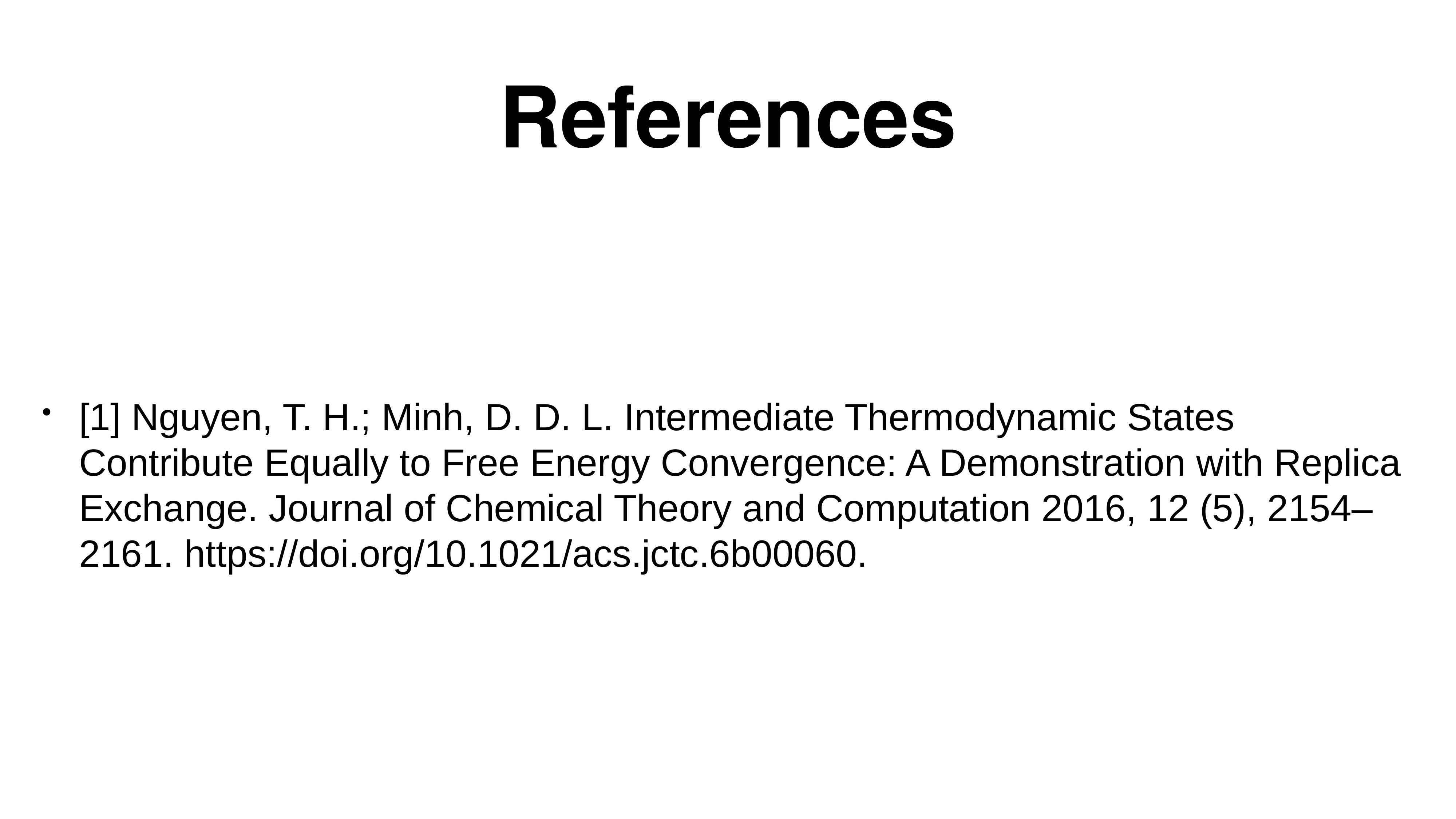

# References
[1] Nguyen, T. H.; Minh, D. D. L. Intermediate Thermodynamic States Contribute Equally to Free Energy Convergence: A Demonstration with Replica Exchange. Journal of Chemical Theory and Computation 2016, 12 (5), 2154–2161. https://doi.org/10.1021/acs.jctc.6b00060.
6